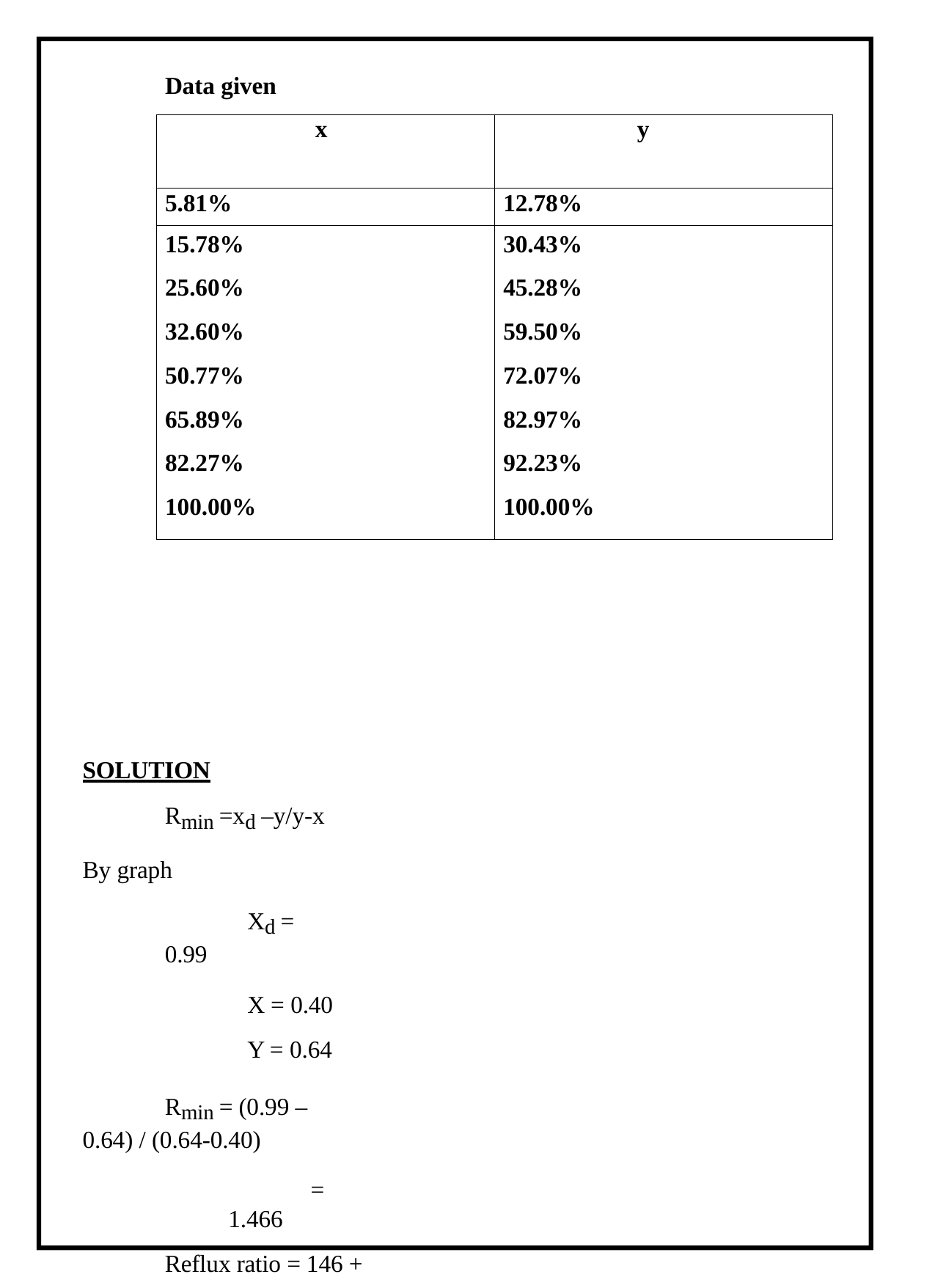

Data given
| x | y |
| --- | --- |
| 5.81% | 12.78% |
| 15.78% | 30.43% |
| 25.60% | 45.28% |
| 32.60% | 59.50% |
| 50.77% | 72.07% |
| 65.89% | 82.97% |
| 82.27% | 92.23% |
| 100.00% | 100.00% |
SOLUTION
Rmin =xd –y/y-x  By graph
Xd = 0.99
X = 0.40
Y = 0.64
Rmin = (0.99 –0.64) / (0.64-0.40)
= 1.466
Reflux ratio = 146 + 1.46*50/100 R =  2.29